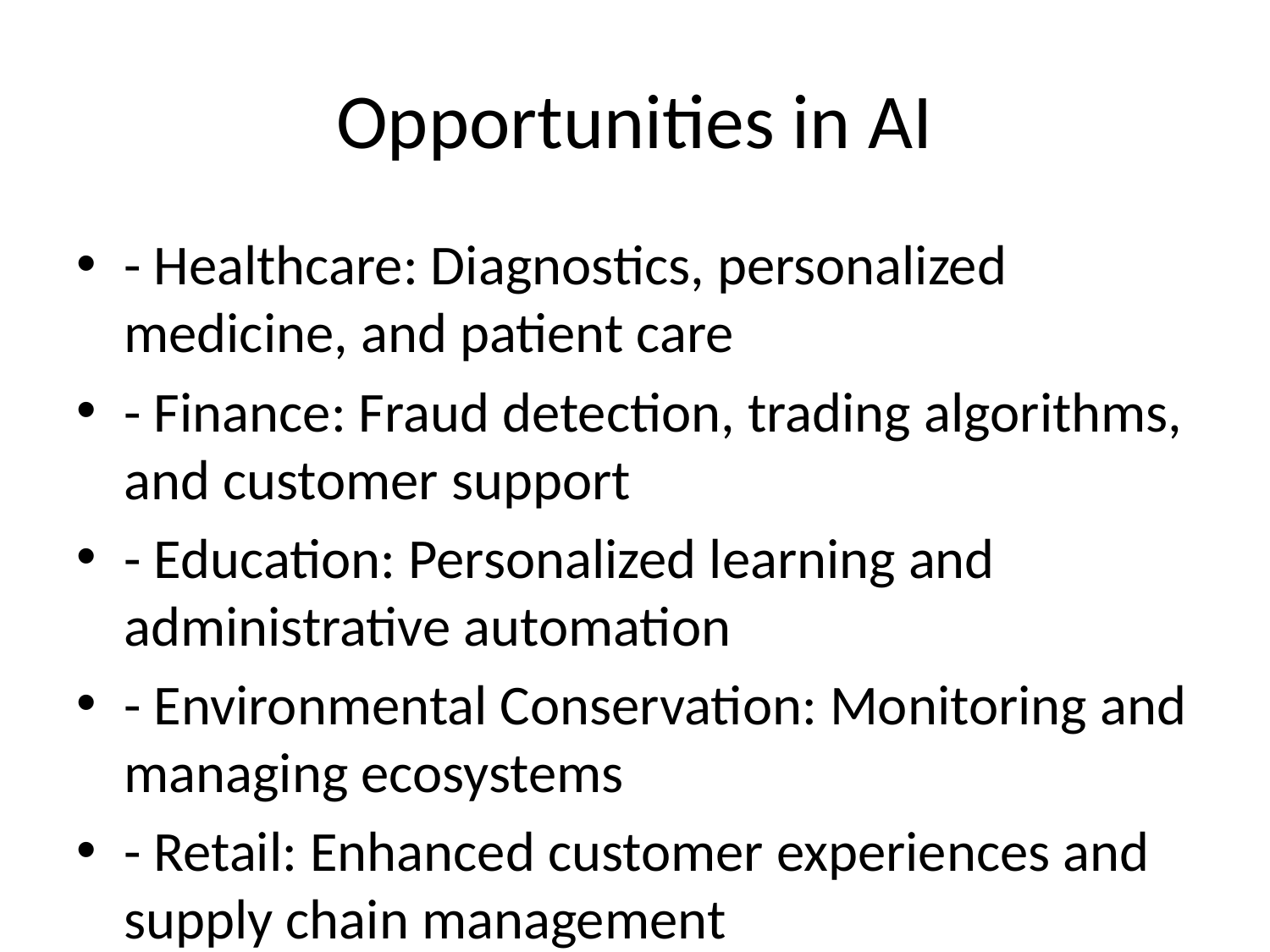

# Opportunities in AI
- Healthcare: Diagnostics, personalized medicine, and patient care
- Finance: Fraud detection, trading algorithms, and customer support
- Education: Personalized learning and administrative automation
- Environmental Conservation: Monitoring and managing ecosystems
- Retail: Enhanced customer experiences and supply chain management